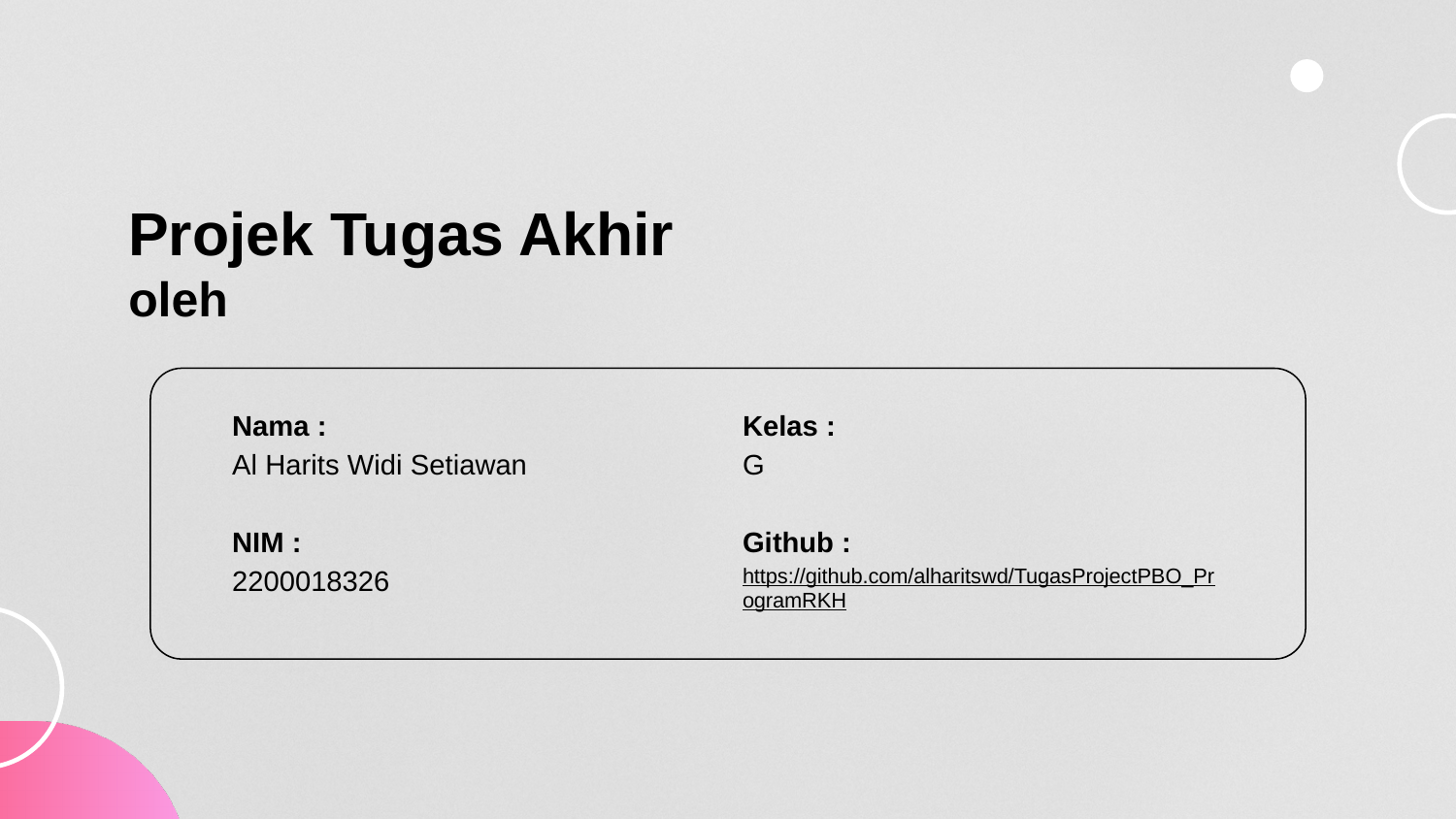

# Projek Tugas Akhir oleh

Nama :
Al Harits Widi Setiawan

NIM :
2200018326
Kelas :
G

Github :
https://github.com/alharitswd/TugasProjectPBO_ProgramRKH